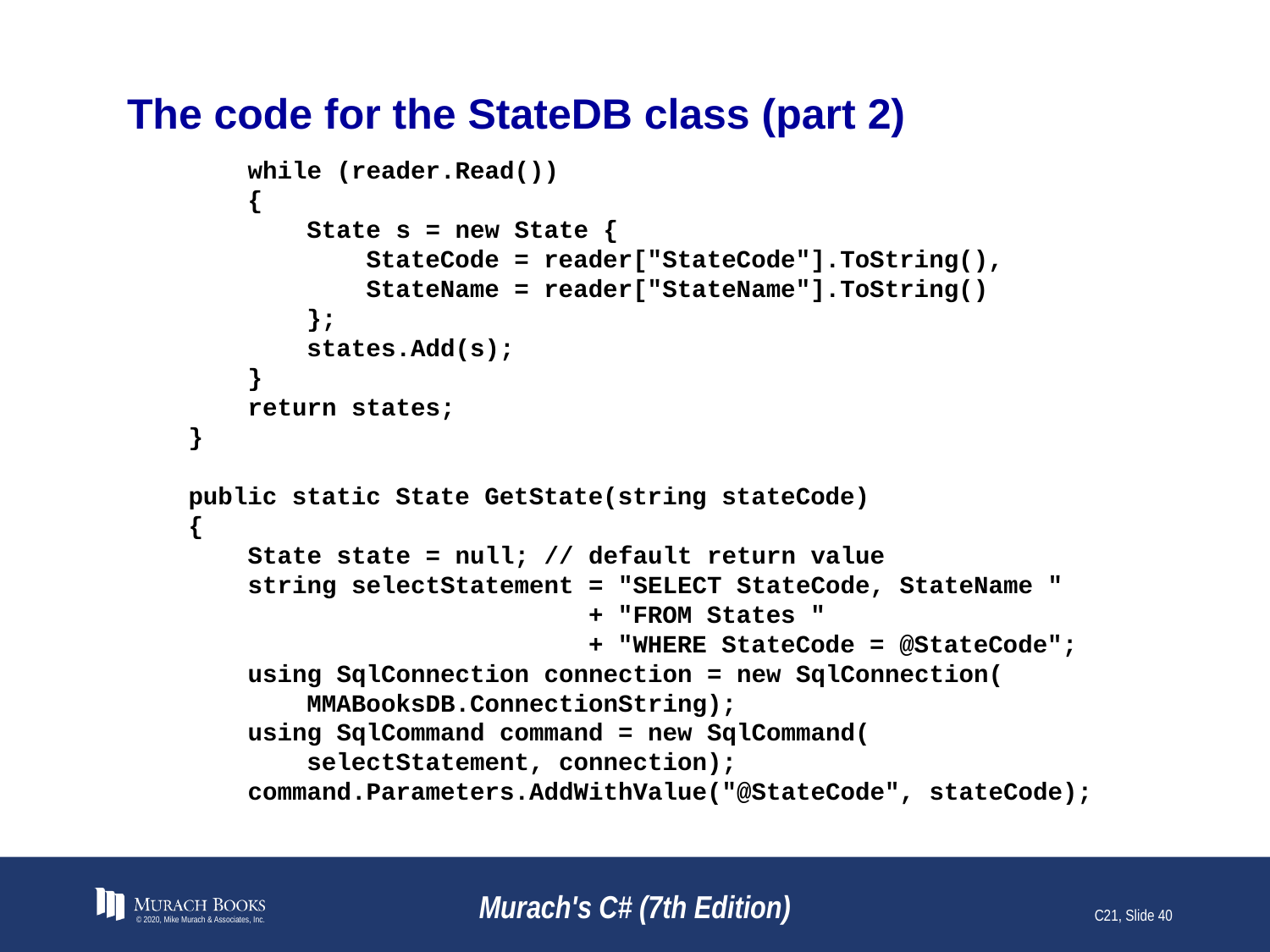

# The code for the StateDB class (part 2)
        while (reader.Read())
        {
            State s = new State {
                StateCode = reader["StateCode"].ToString(),
                StateName = reader["StateName"].ToString()
            };
            states.Add(s);
        }
        return states;
    }

    public static State GetState(string stateCode)
    {
        State state = null; // default return value
        string selectStatement = "SELECT StateCode, StateName "
                               + "FROM States "
                               + "WHERE StateCode = @StateCode";
        using SqlConnection connection = new SqlConnection(
            MMABooksDB.ConnectionString);
        using SqlCommand command = new SqlCommand(
            selectStatement, connection);
        command.Parameters.AddWithValue("@StateCode", stateCode);

© 2020, Mike Murach & Associates, Inc.
Murach's C# (7th Edition)

C21, Slide 40